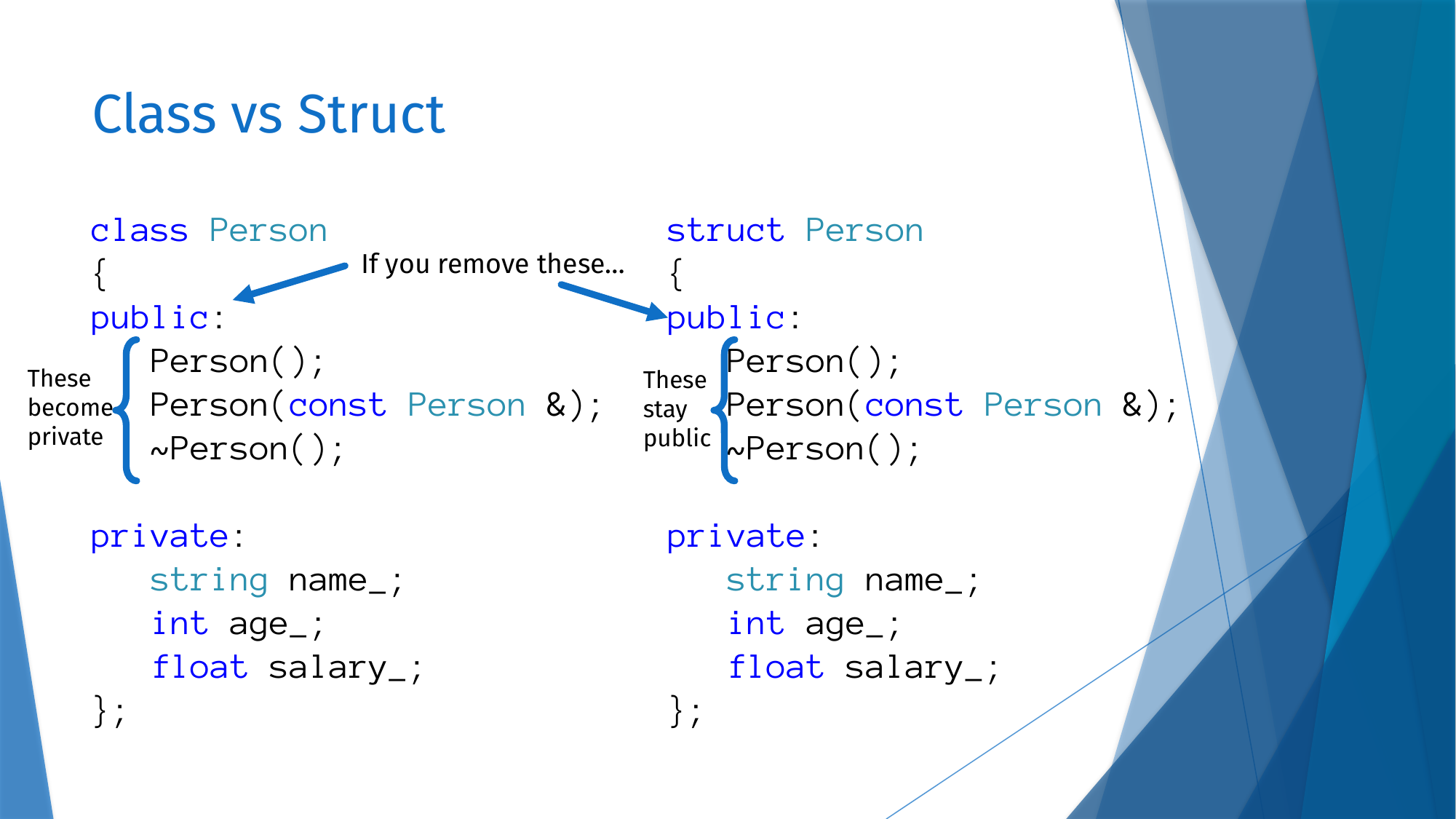

# Class vs Struct
class Person
{
public:
   Person();
   Person(const Person &);
   ~Person();

private:
   string name_;
   int age_;
   float salary_;
};
struct Person
{
public:
   Person();
   Person(const Person &);
   ~Person();

private:
   string name_;
   int age_;
   float salary_;
};

If you remove these…

These become private

These stay public